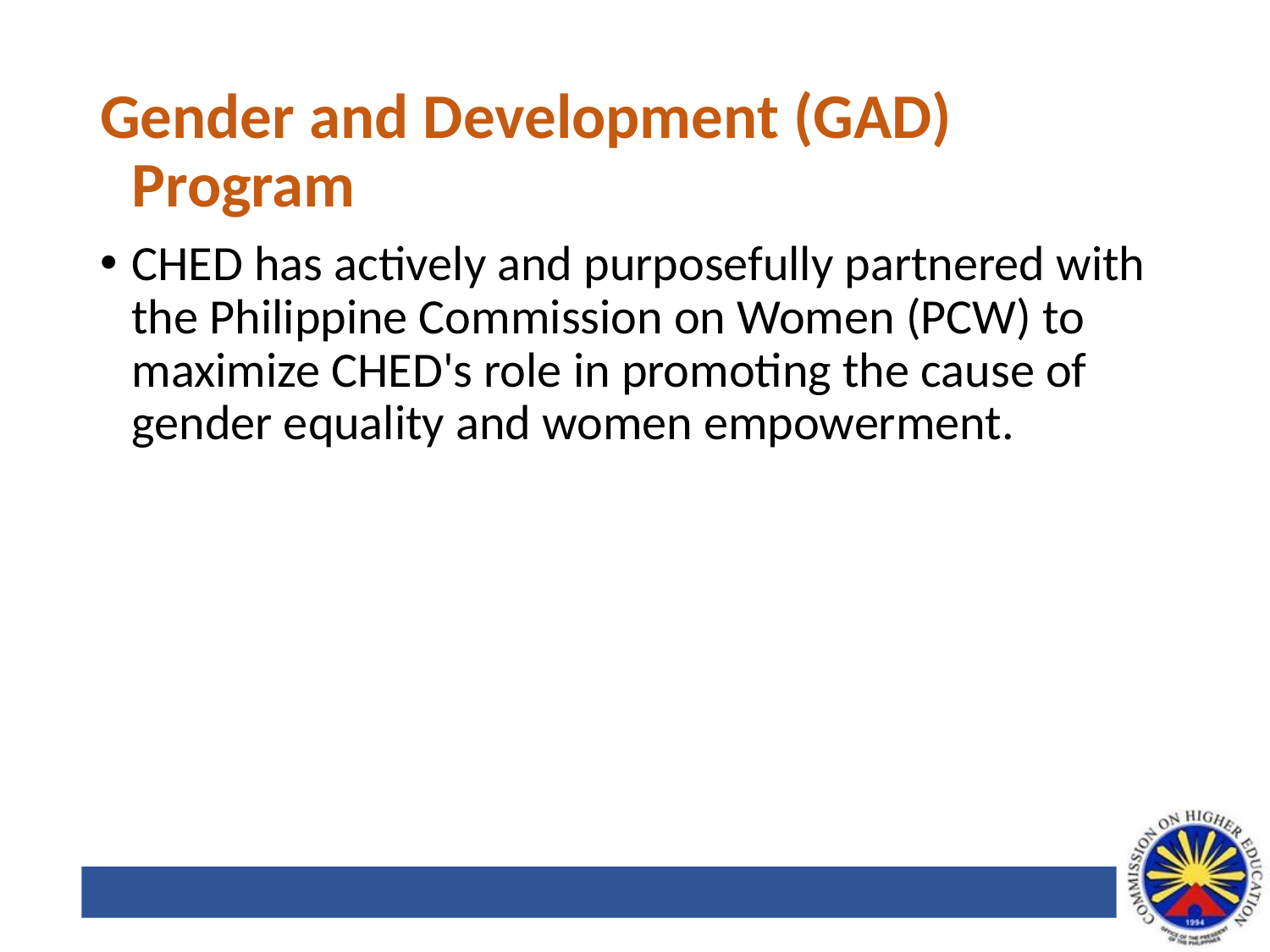

Gender and Development (GAD) Program
CHED has actively and purposefully partnered with the Philippine Commission on Women (PCW) to maximize CHED's role in promoting the cause of gender equality and women empowerment.